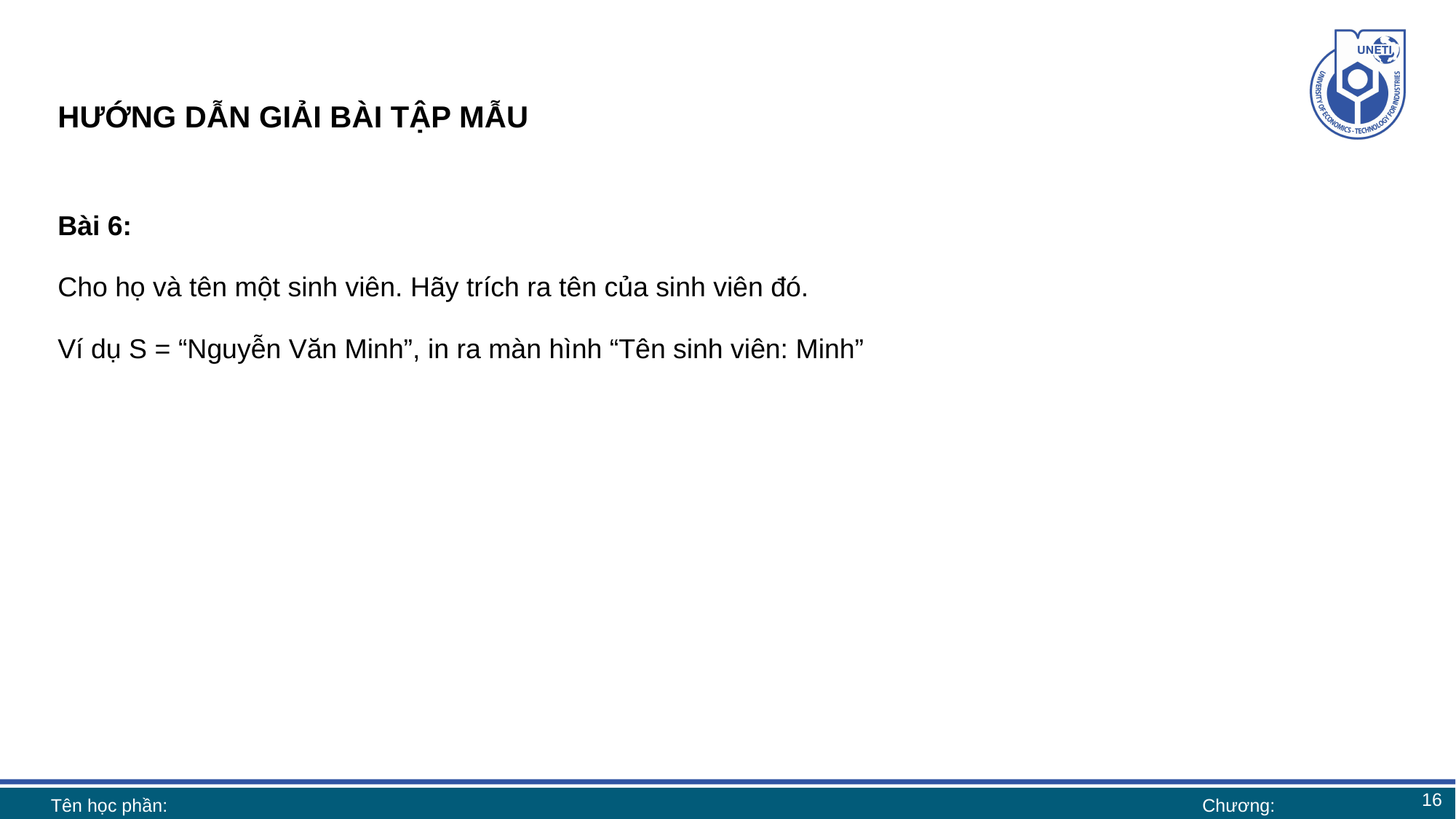

# HƯỚNG DẪN GIẢI BÀI TẬP MẪU
Bài 6:
Cho họ và tên một sinh viên. Hãy trích ra tên của sinh viên đó.
Ví dụ S = “Nguyễn Văn Minh”, in ra màn hình “Tên sinh viên: Minh”
16
Tên học phần:
Chương: